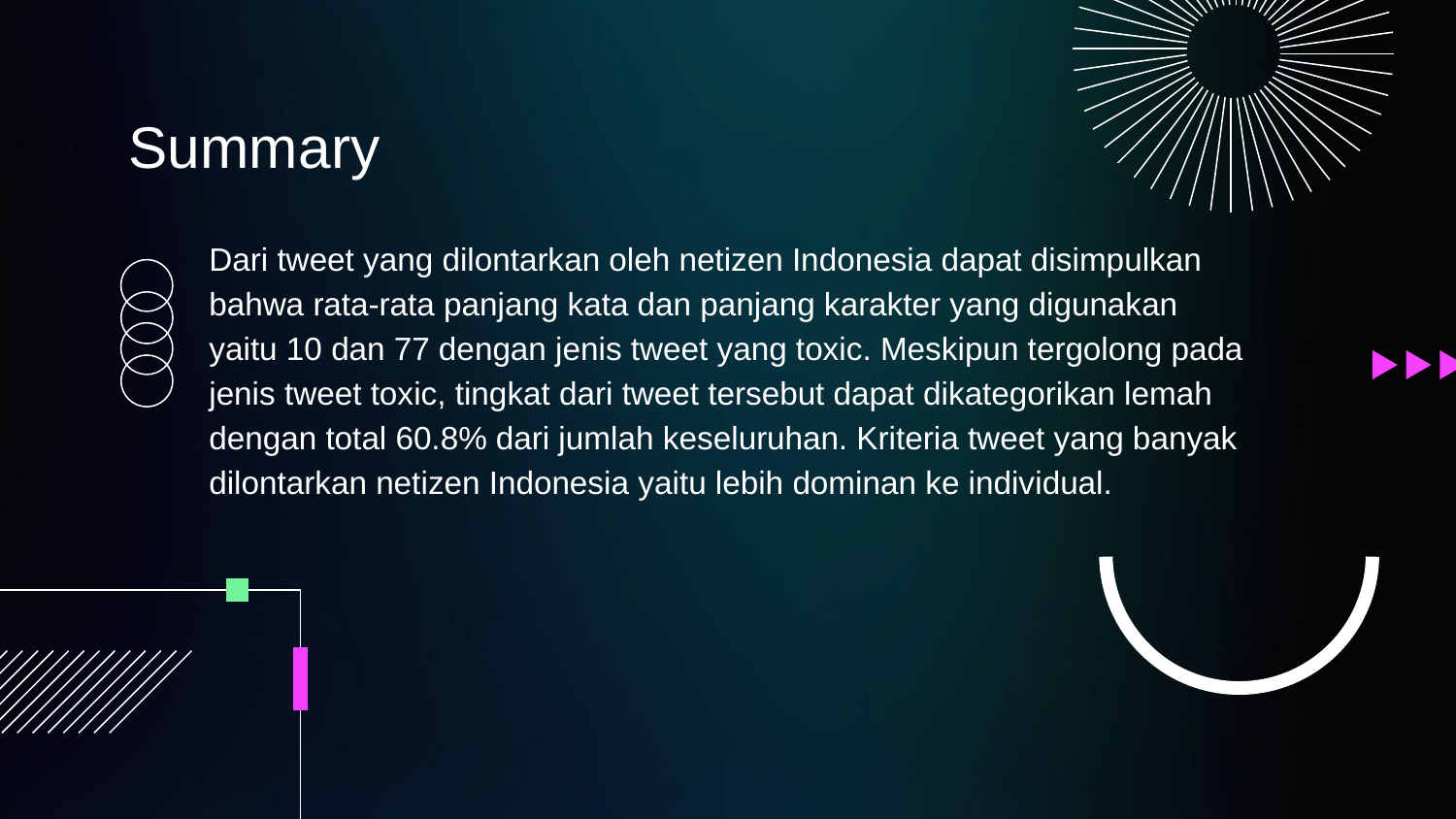

# Summary
Dari tweet yang dilontarkan oleh netizen Indonesia dapat disimpulkan bahwa rata-rata panjang kata dan panjang karakter yang digunakan yaitu 10 dan 77 dengan jenis tweet yang toxic. Meskipun tergolong pada jenis tweet toxic, tingkat dari tweet tersebut dapat dikategorikan lemah dengan total 60.8% dari jumlah keseluruhan. Kriteria tweet yang banyak dilontarkan netizen Indonesia yaitu lebih dominan ke individual.